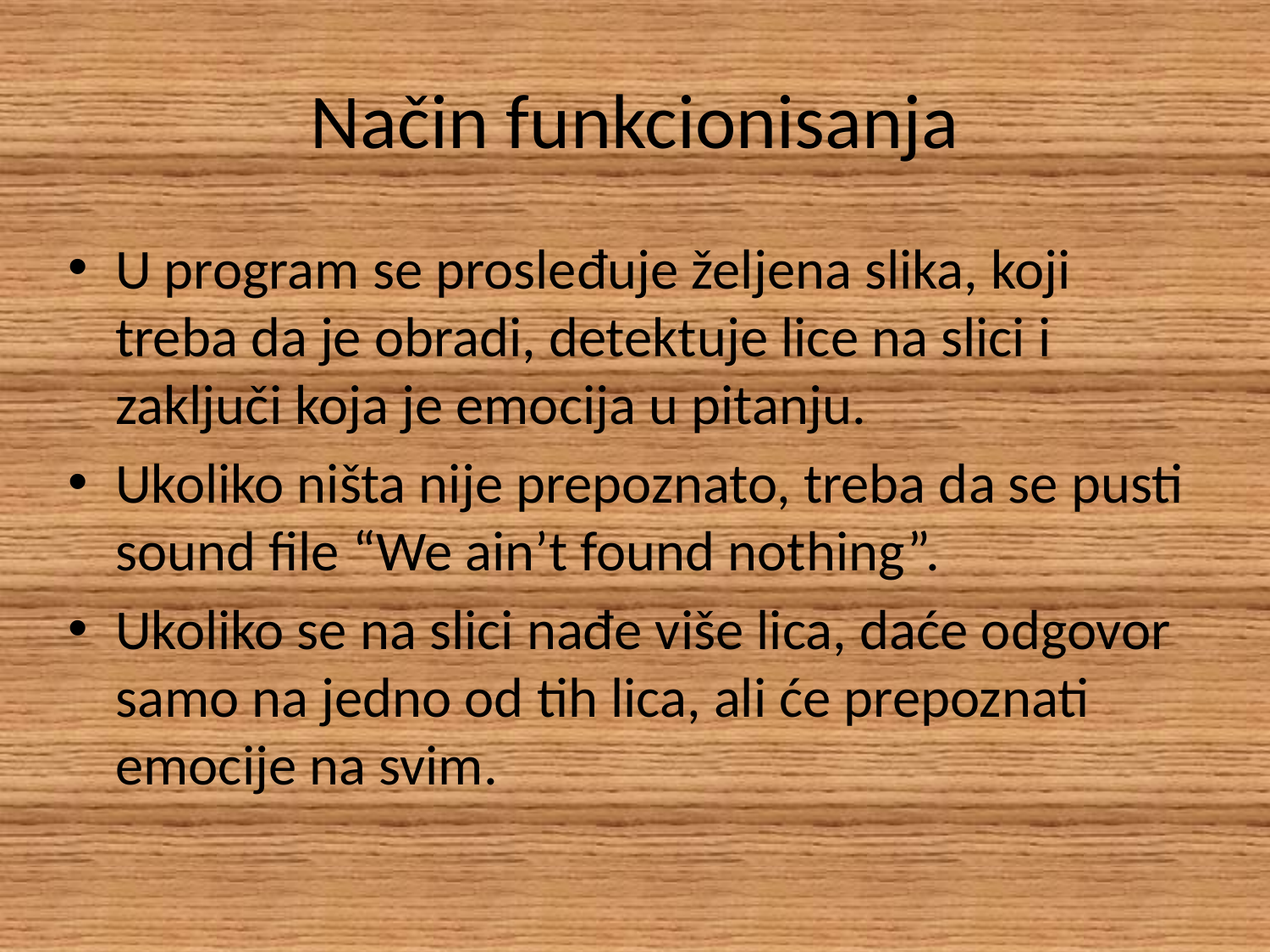

# Način funkcionisanja
U program se prosleđuje željena slika, koji treba da je obradi, detektuje lice na slici i zaključi koja je emocija u pitanju.
Ukoliko ništa nije prepoznato, treba da se pusti sound file “We ain’t found nothing”.
Ukoliko se na slici nađe više lica, daće odgovor samo na jedno od tih lica, ali će prepoznati emocije na svim.